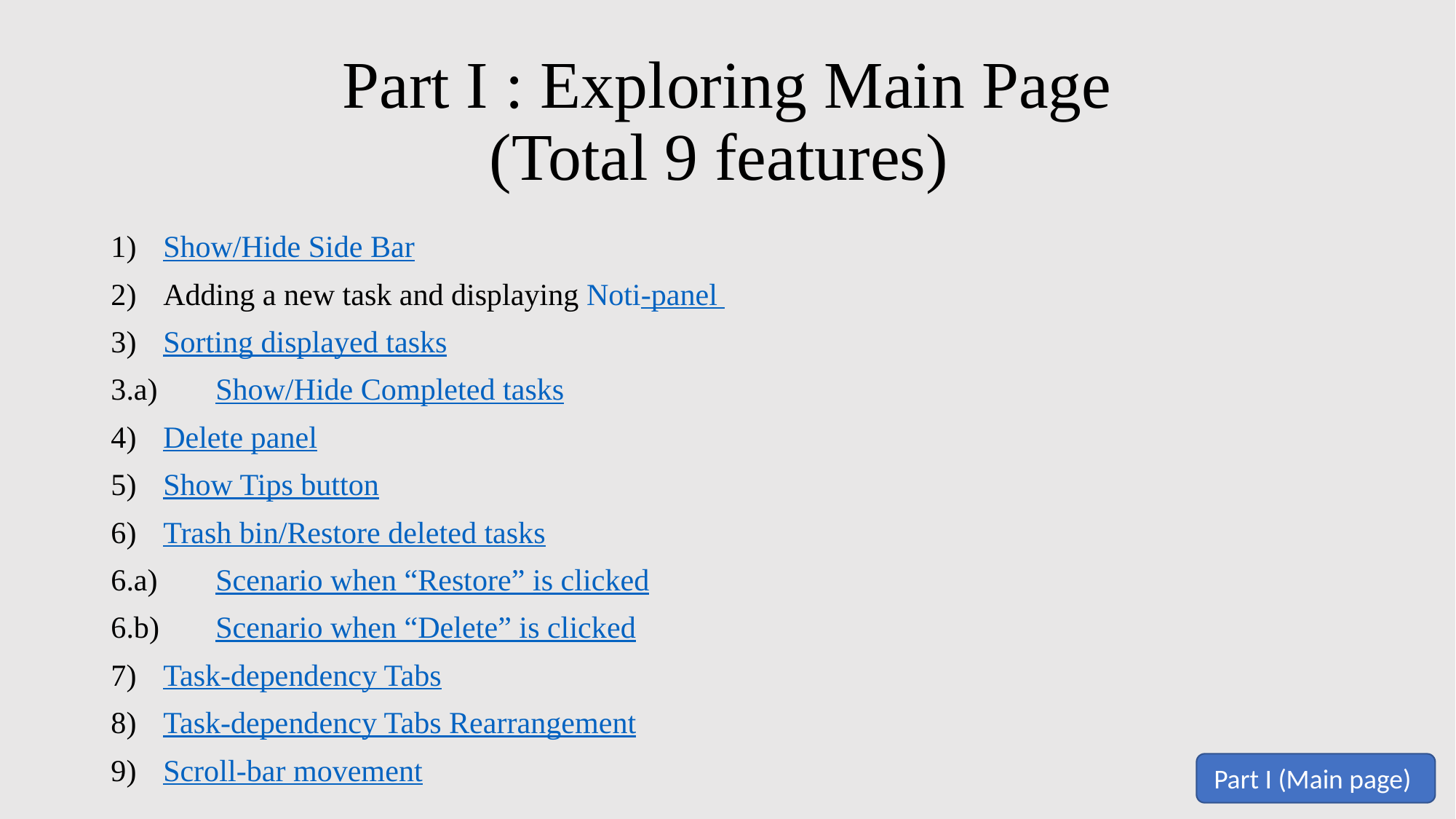

# Part I : Exploring Main Page (Total 9 features)
1)	Show/Hide Side Bar
2)	Adding a new task and displaying Noti-panel
3)	Sorting displayed tasks
3.a) 	Show/Hide Completed tasks
4) 	Delete panel
5) 	Show Tips button
6)	Trash bin/Restore deleted tasks
6.a) 	Scenario when “Restore” is clicked
6.b) 	Scenario when “Delete” is clicked
7)	Task-dependency Tabs
8) 	Task-dependency Tabs Rearrangement
9)	Scroll-bar movement

Part I (Main page)